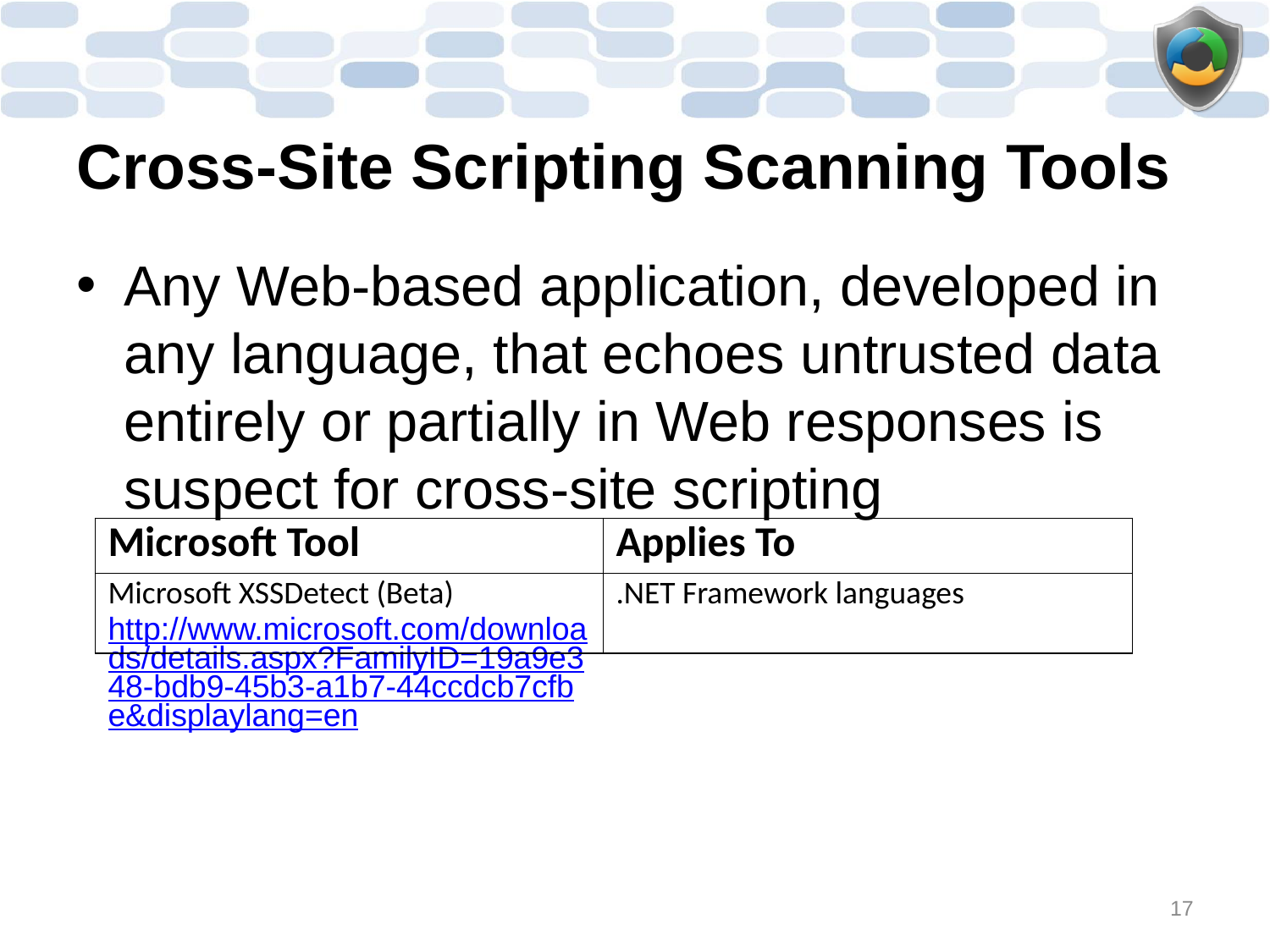

# Cross-Site Scripting Scanning Tools
Any Web-based application, developed in any language, that echoes untrusted data entirely or partially in Web responses is suspect for cross-site scripting
| Microsoft Tool | Applies To |
| --- | --- |
| Microsoft XSSDetect (Beta) http://www.microsoft.com/downloads/details.aspx?FamilyID=19a9e348-bdb9-45b3-a1b7-44ccdcb7cfbe&displaylang=en | .NET Framework languages |
17